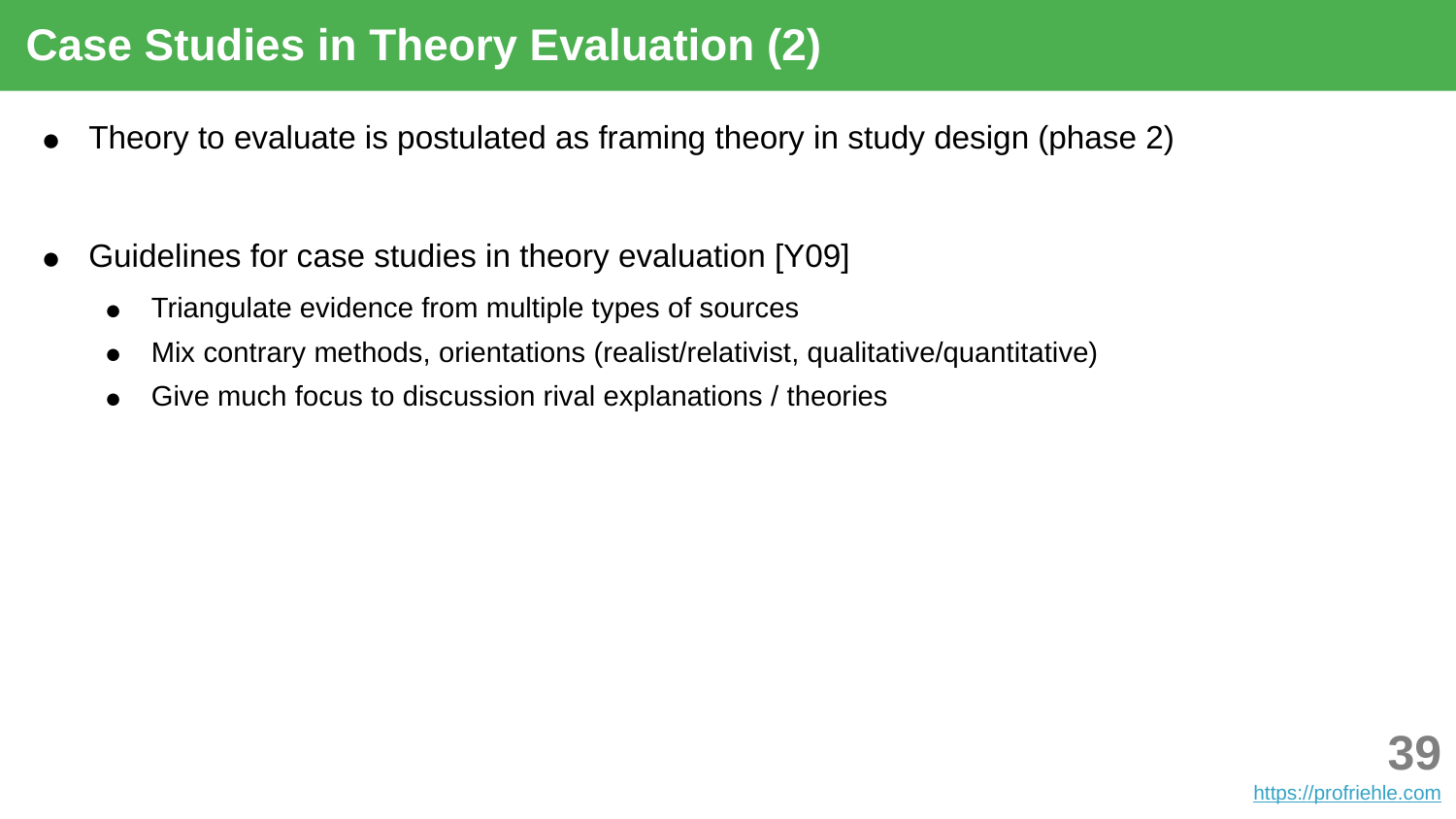

Case Studies in Theory Evaluation (2)
Theory to evaluate is postulated as framing theory in study design (phase 2)

Guidelines for case studies in theory evaluation [Y09]
Triangulate evidence from multiple types of sources
Mix contrary methods, orientations (realist/relativist, qualitative/quantitative)
Give much focus to discussion rival explanations / theories

39
https://profriehle.com